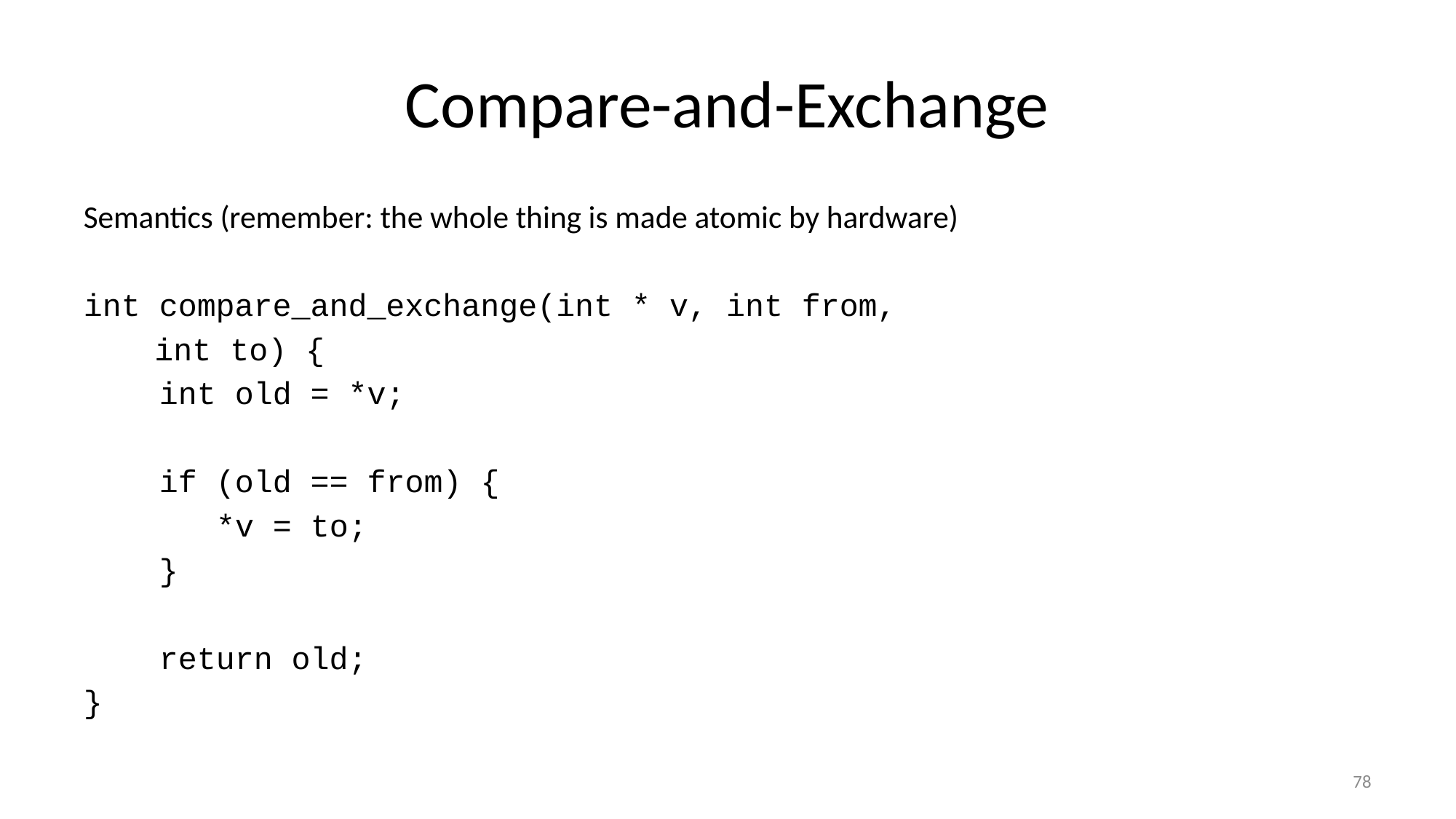

# Compare-and-Exchange
Semantics (remember: the whole thing is made atomic by hardware)

int compare_and_exchange(int * v, int from,
	int to) {
    int old = *v;

    if (old == from) {
       *v = to;
    }

    return old;
}

78